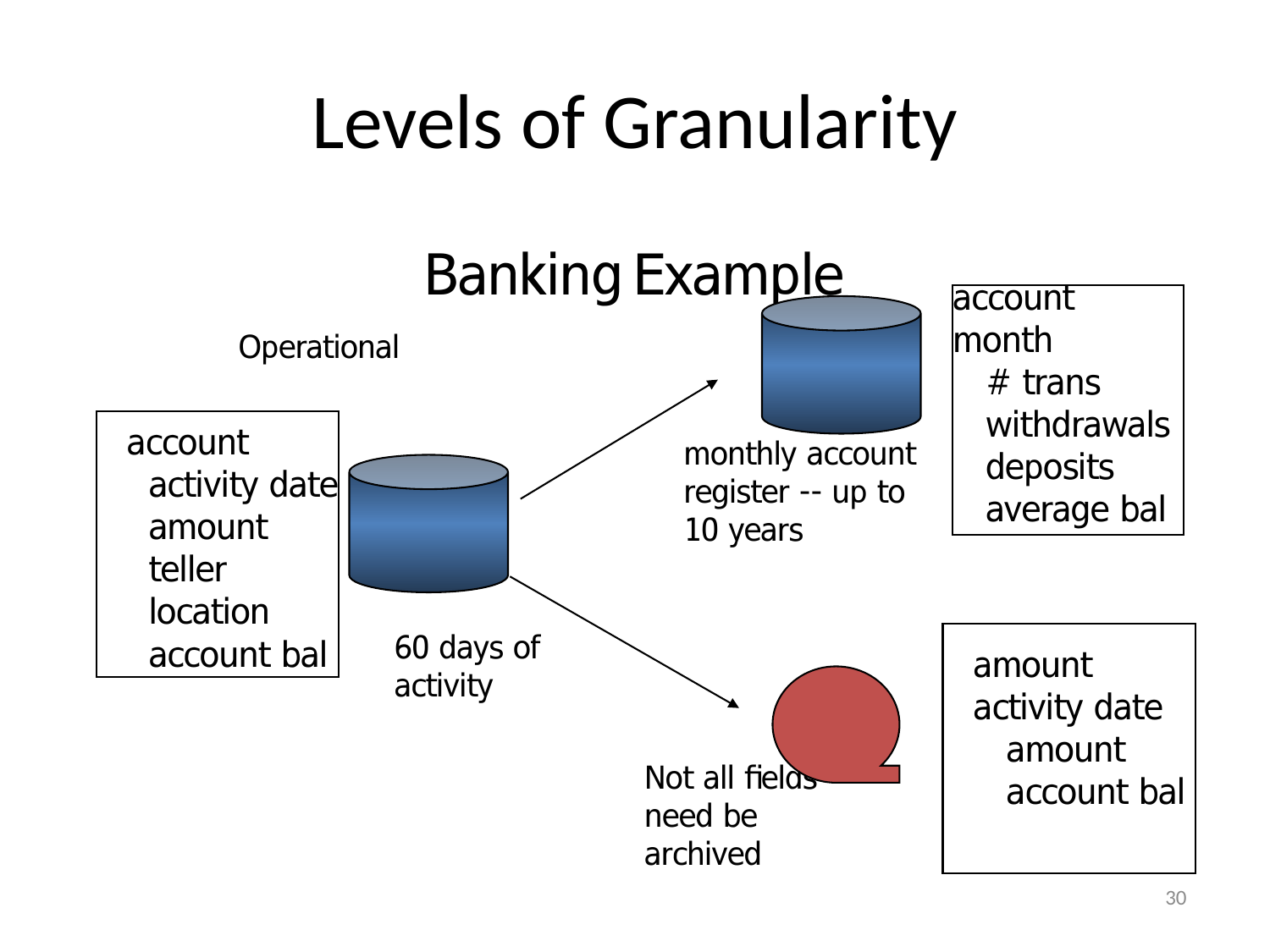

# Levels of Granularity
Banking Example
account
month
   # trans
   withdrawals
   deposits
   average bal

Operational

account
  activity date
  amount
  teller
  location
  account bal
monthly account
register -- up to
10 years

60 days of
activity

amount
activity date
   amount
   account bal

Not all fields
need be
archived
30